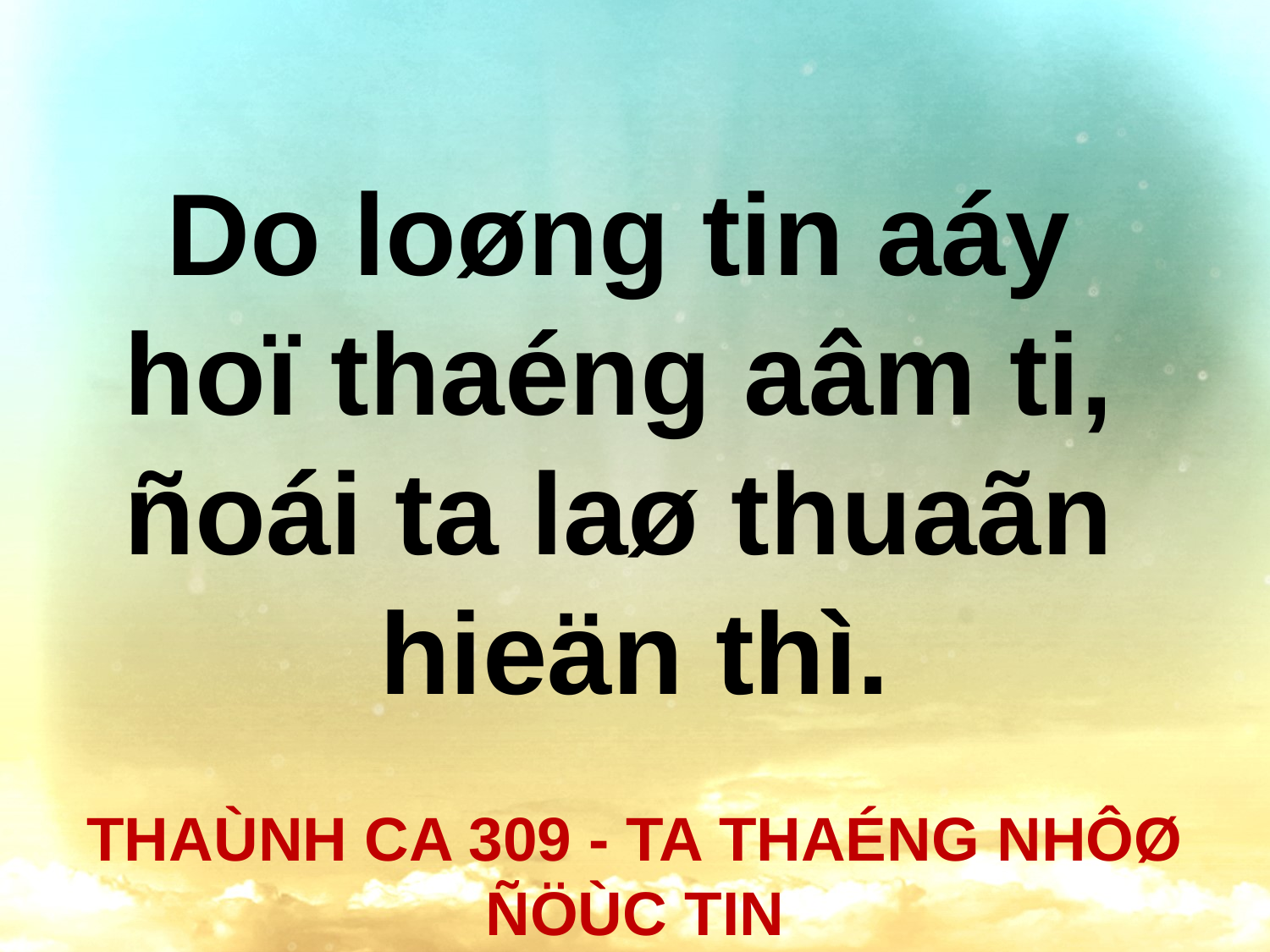

Do loøng tin aáy
hoï thaéng aâm ti,
ñoái ta laø thuaãn
hieän thì.
THAÙNH CA 309 - TA THAÉNG NHÔØ ÑÖÙC TIN